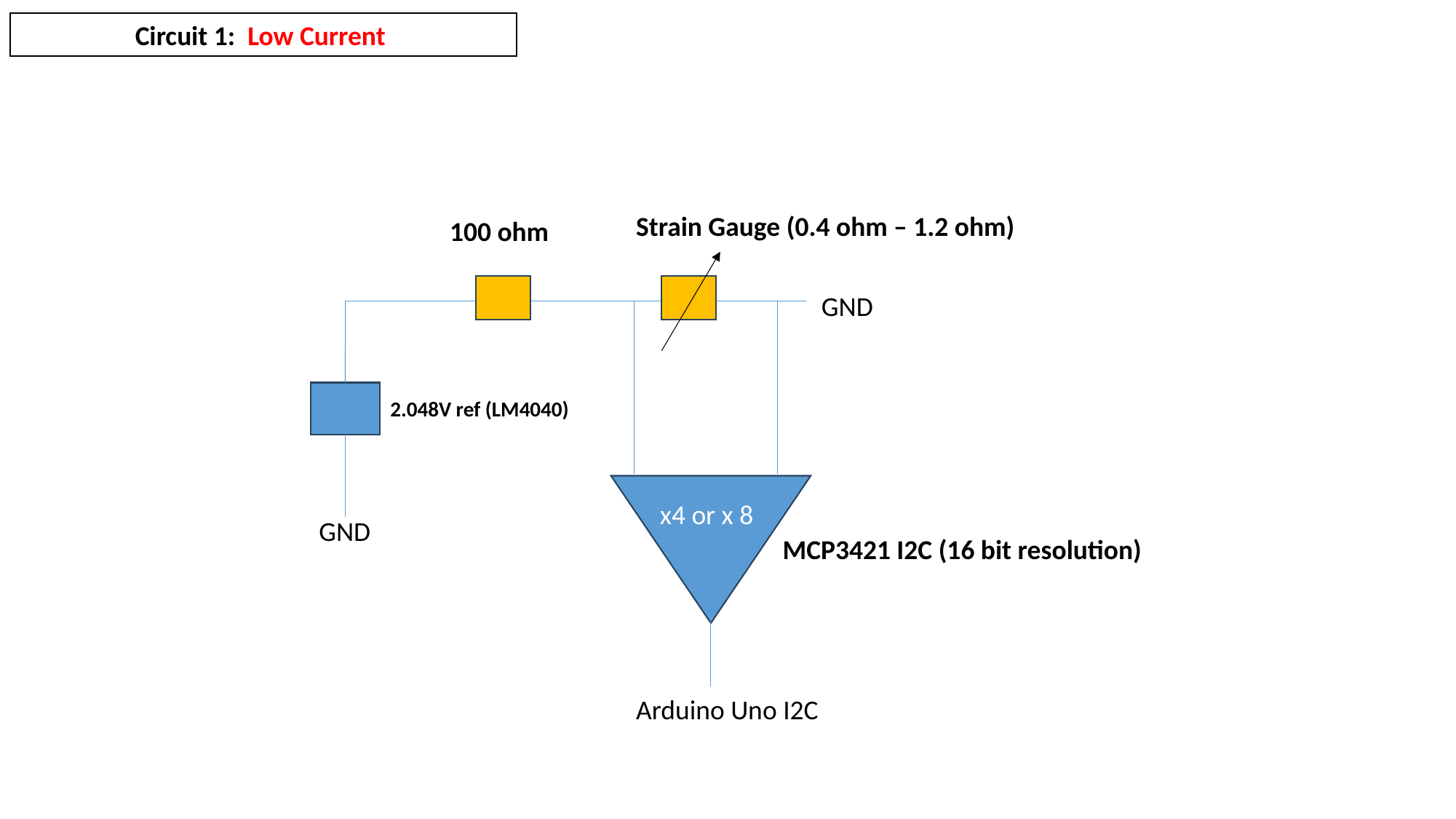

Circuit 1:  Low Current
Strain Gauge (0.4 ohm – 1.2 ohm)
100 ohm

GND

2.048V ref (LM4040)

 x4 or x 8
GND
MCP3421 I2C (16 bit resolution)
Arduino Uno I2C